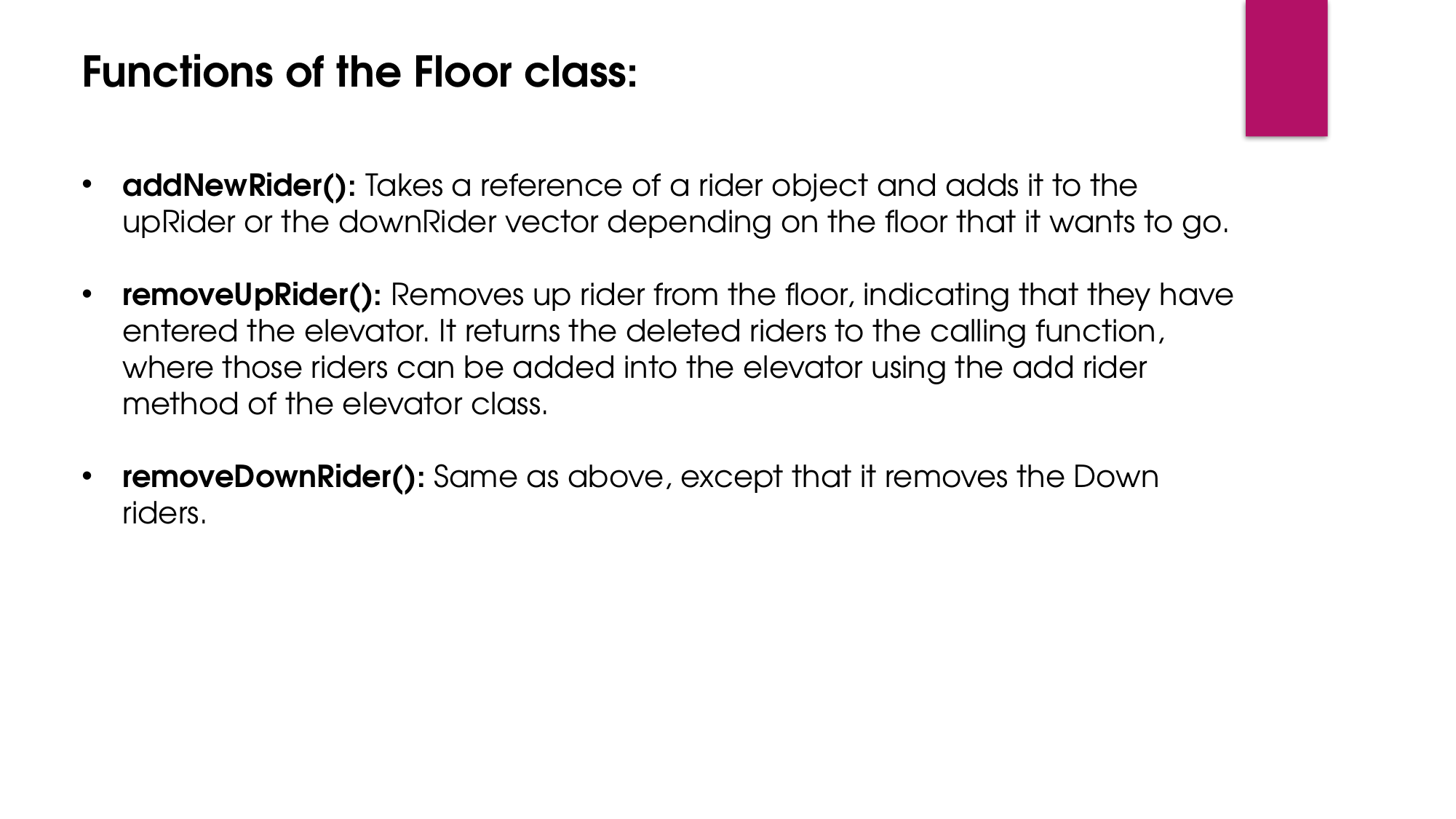

Functions of the Floor class:
addNewRider(): Takes a reference of a rider object and adds it to the upRider or the downRider vector depending on the floor that it wants to go.

removeUpRider(): Removes up rider from the floor, indicating that they have entered the elevator. It returns the deleted riders to the calling function, where those riders can be added into the elevator using the add rider method of the elevator class.

removeDownRider(): Same as above, except that it removes the Down riders.